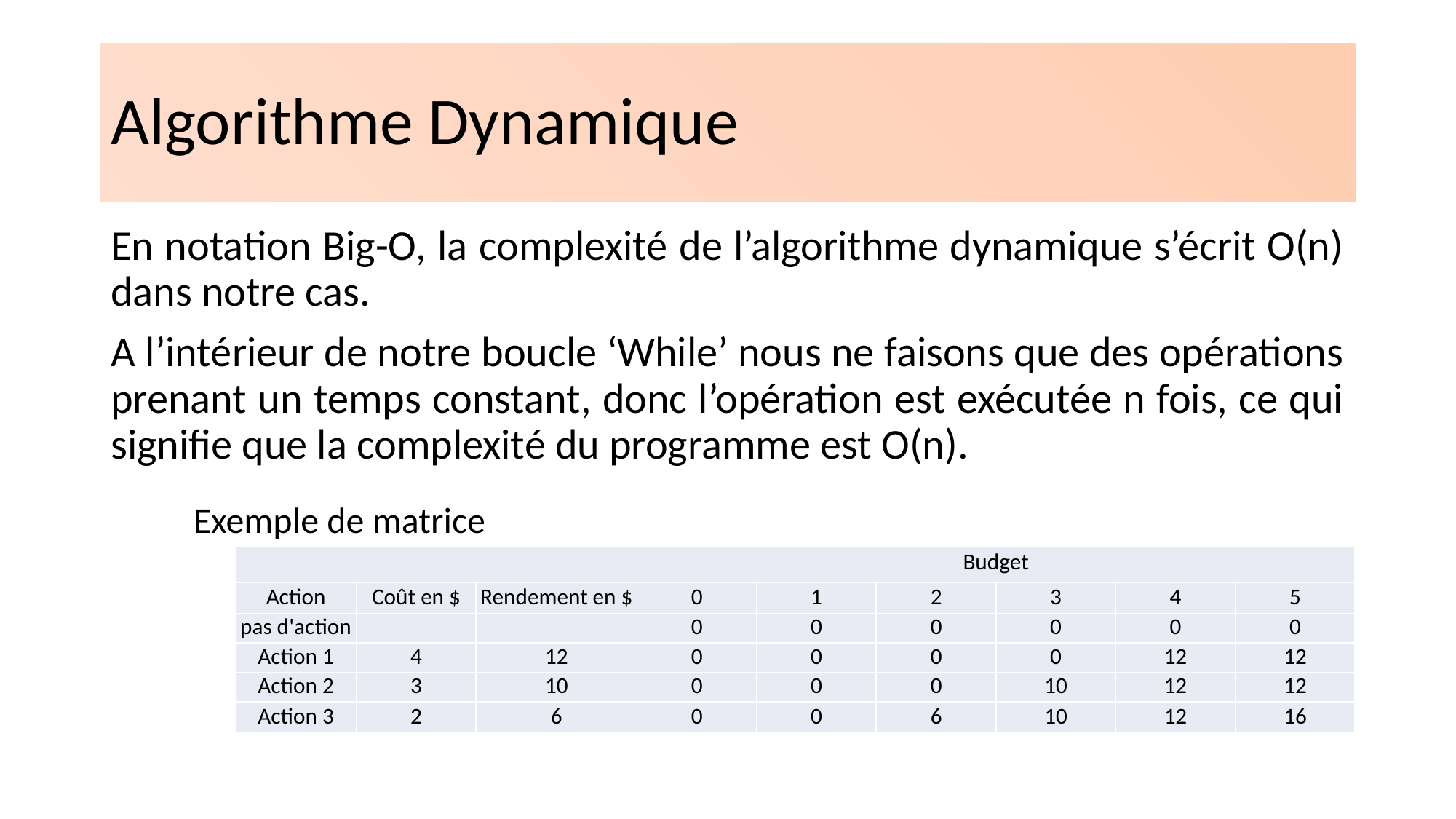

# Algorithme Dynamique
En notation Big-O, la complexité de l’algorithme dynamique s’écrit O(n) dans notre cas.
A l’intérieur de notre boucle ‘While’ nous ne faisons que des opérations prenant un temps constant, donc l’opération est exécutée n fois, ce qui signifie que la complexité du programme est O(n).

Exemple de matrice
|  |  |  | Budget |  |  |  |  |  |
| --- | --- | --- | --- | --- | --- | --- | --- | --- |
| Action | Coût en $ | Rendement en $ | 0 | 1 | 2 | 3 | 4 | 5 |
| pas d'action |  |  | 0 | 0 | 0 | 0 | 0 | 0 |
| Action 1 | 4 | 12 | 0 | 0 | 0 | 0 | 12 | 12 |
| Action 2 | 3 | 10 | 0 | 0 | 0 | 10 | 12 | 12 |
| Action 3 | 2 | 6 | 0 | 0 | 6 | 10 | 12 | 16 |